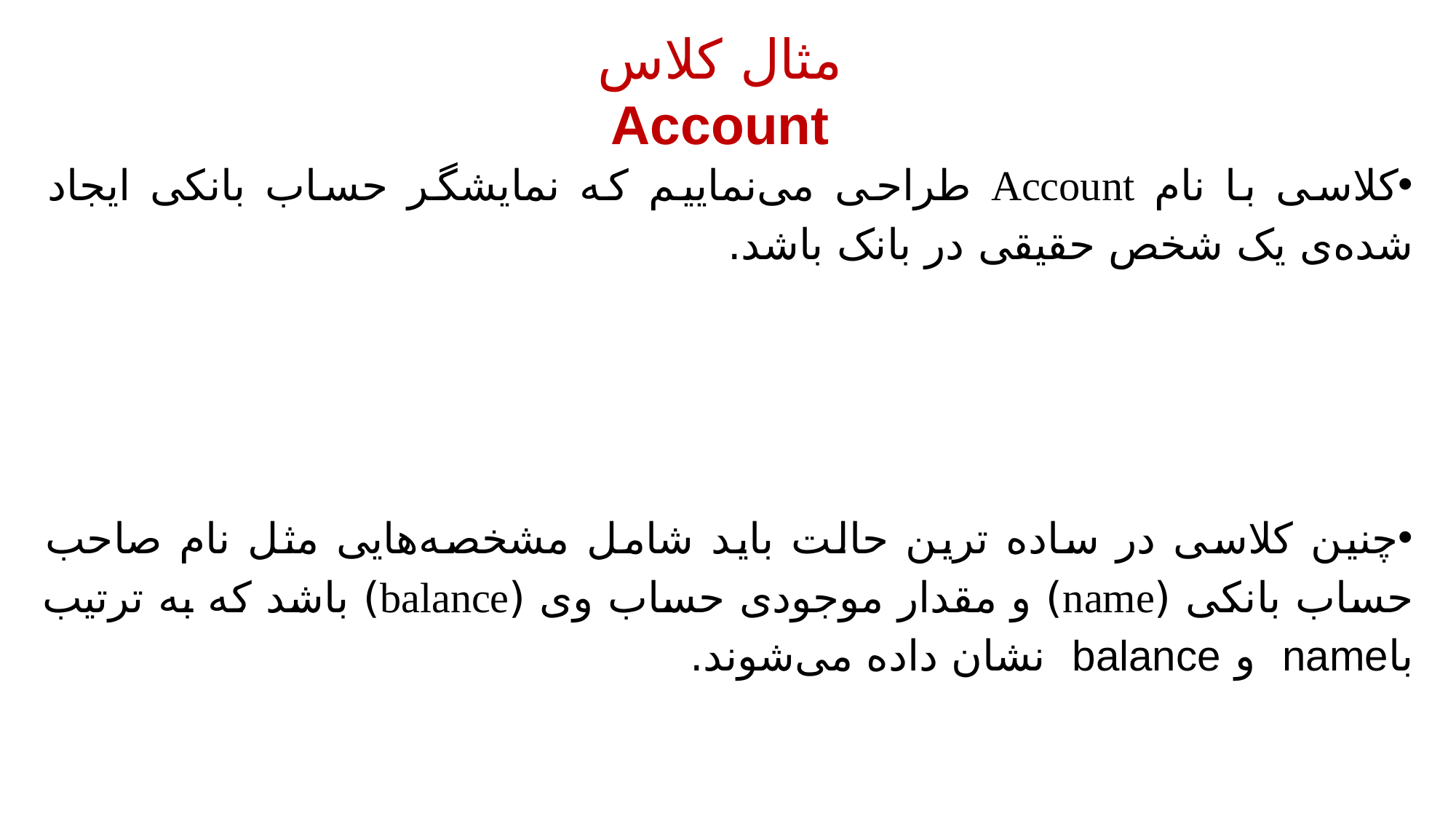

مثال کلاس Account
کلاسی با نام Account طراحی می‌نماییم که نمایشگر حساب بانکی ایجاد شده‌ی یک شخص حقیقی در بانک باشد.

چنین کلاسی در ساده ترین حالت باید شامل مشخصه‌هایی مثل نام صاحب حساب بانکی (name) و مقدار موجودی حساب وی (balance) باشد که به ترتیب باname  و balance  نشان داده می‌شوند.